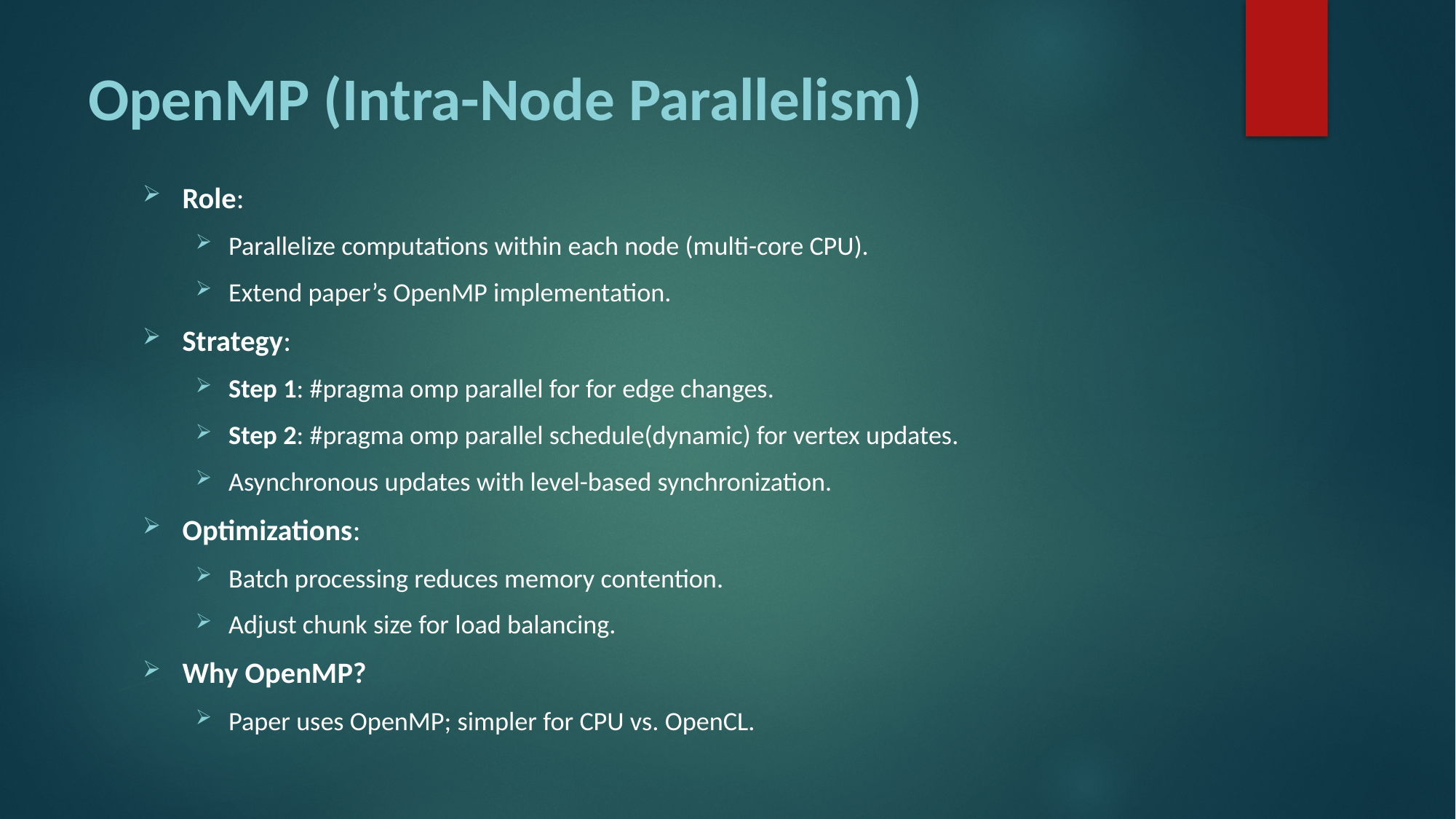

# OpenMP (Intra-Node Parallelism)
Role:
Parallelize computations within each node (multi-core CPU).
Extend paper’s OpenMP implementation.
Strategy:
Step 1: #pragma omp parallel for for edge changes.
Step 2: #pragma omp parallel schedule(dynamic) for vertex updates.
Asynchronous updates with level-based synchronization.
Optimizations:
Batch processing reduces memory contention.
Adjust chunk size for load balancing.
Why OpenMP?
Paper uses OpenMP; simpler for CPU vs. OpenCL.